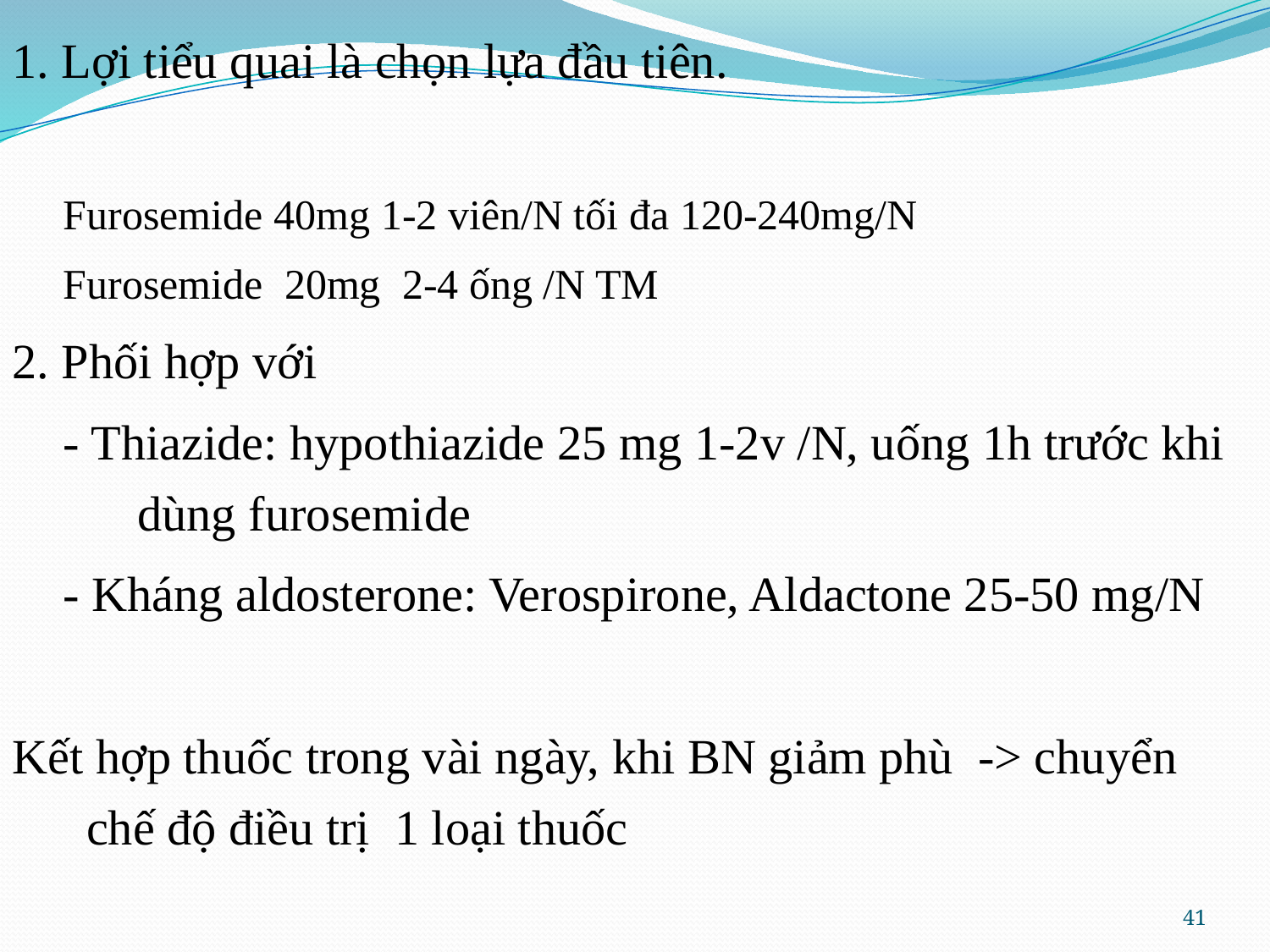

1. Lợi tiểu quai là chọn lựa đầu tiên.

Furosemide 40mg 1-2 viên/N tối đa 120-240mg/N
Furosemide  20mg  2-4 ống /N TM
2. Phối hợp với
- Thiazide: hypothiazide 25 mg 1-2v /N, uống 1h trước khi dùng furosemide
- Kháng aldosterone: Verospirone, Aldactone 25-50 mg/N

Kết hợp thuốc trong vài ngày, khi BN giảm phù  -> chuyển chế độ điều trị  1 loại thuốc

41